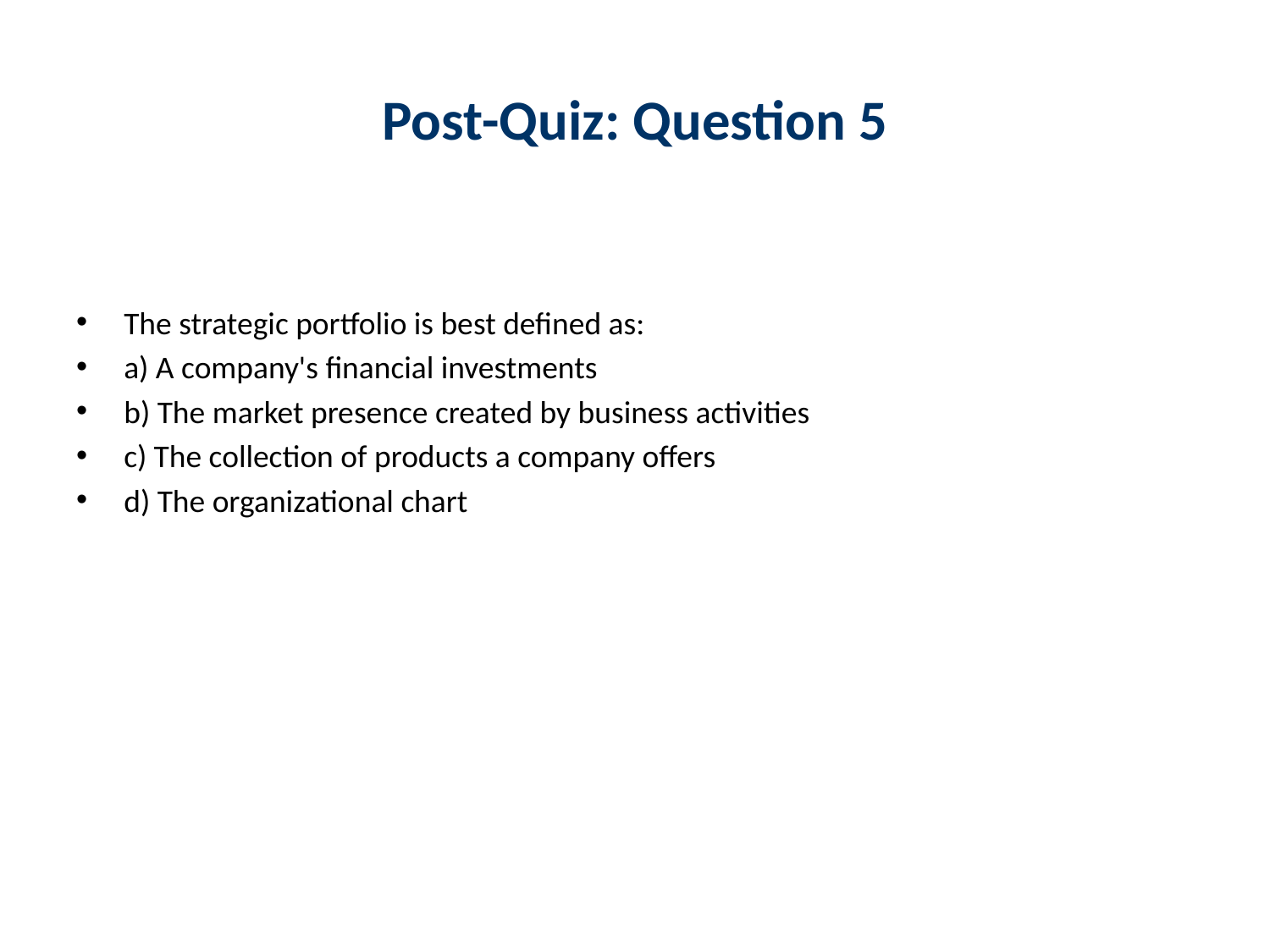

# Post-Quiz: Question 5

The strategic portfolio is best defined as:
a) A company's financial investments
b) The market presence created by business activities
c) The collection of products a company offers
d) The organizational chart